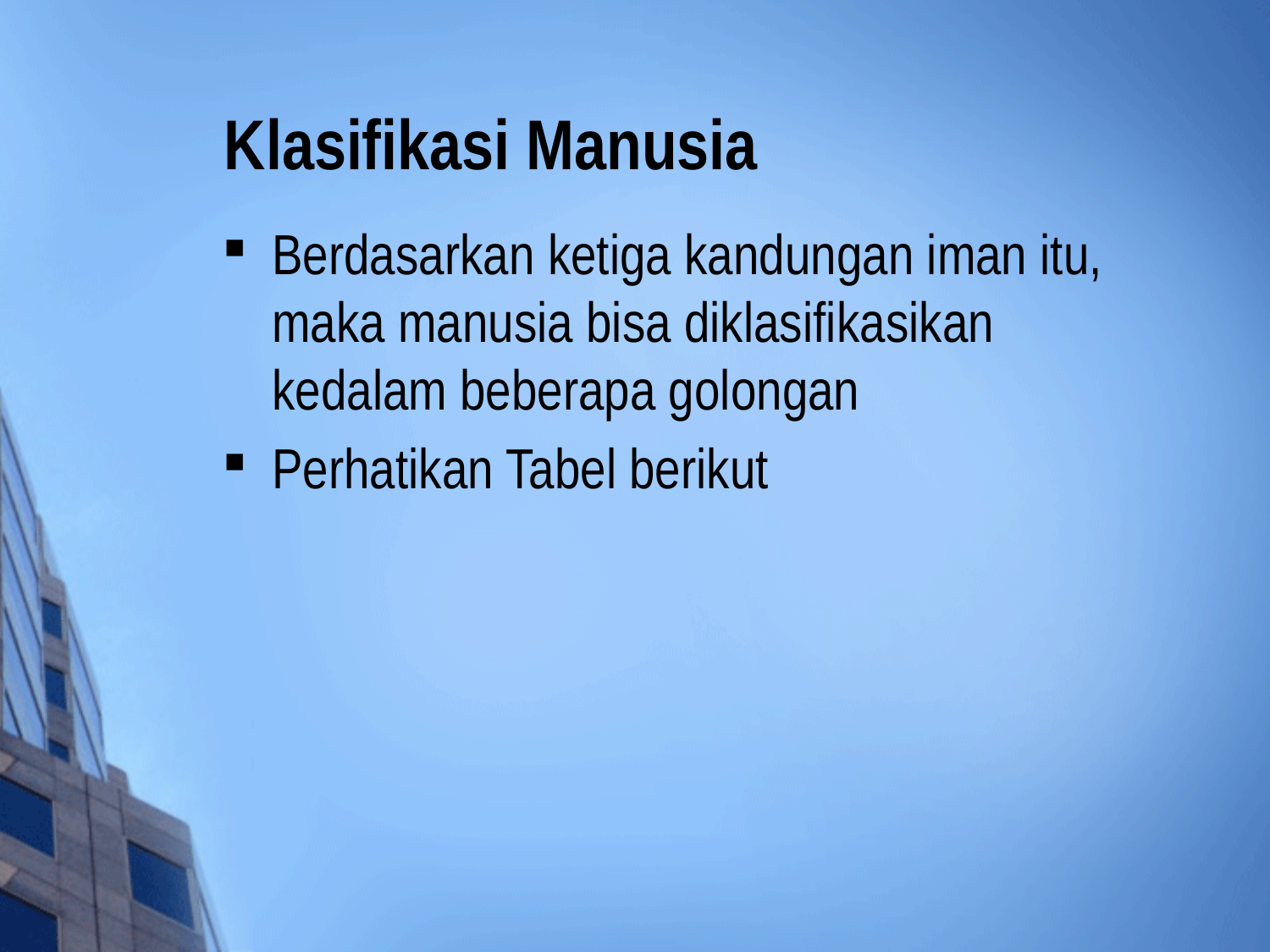

# Klasifikasi Manusia
Berdasarkan ketiga kandungan iman itu, maka manusia bisa diklasifikasikan kedalam beberapa golongan
Perhatikan Tabel berikut